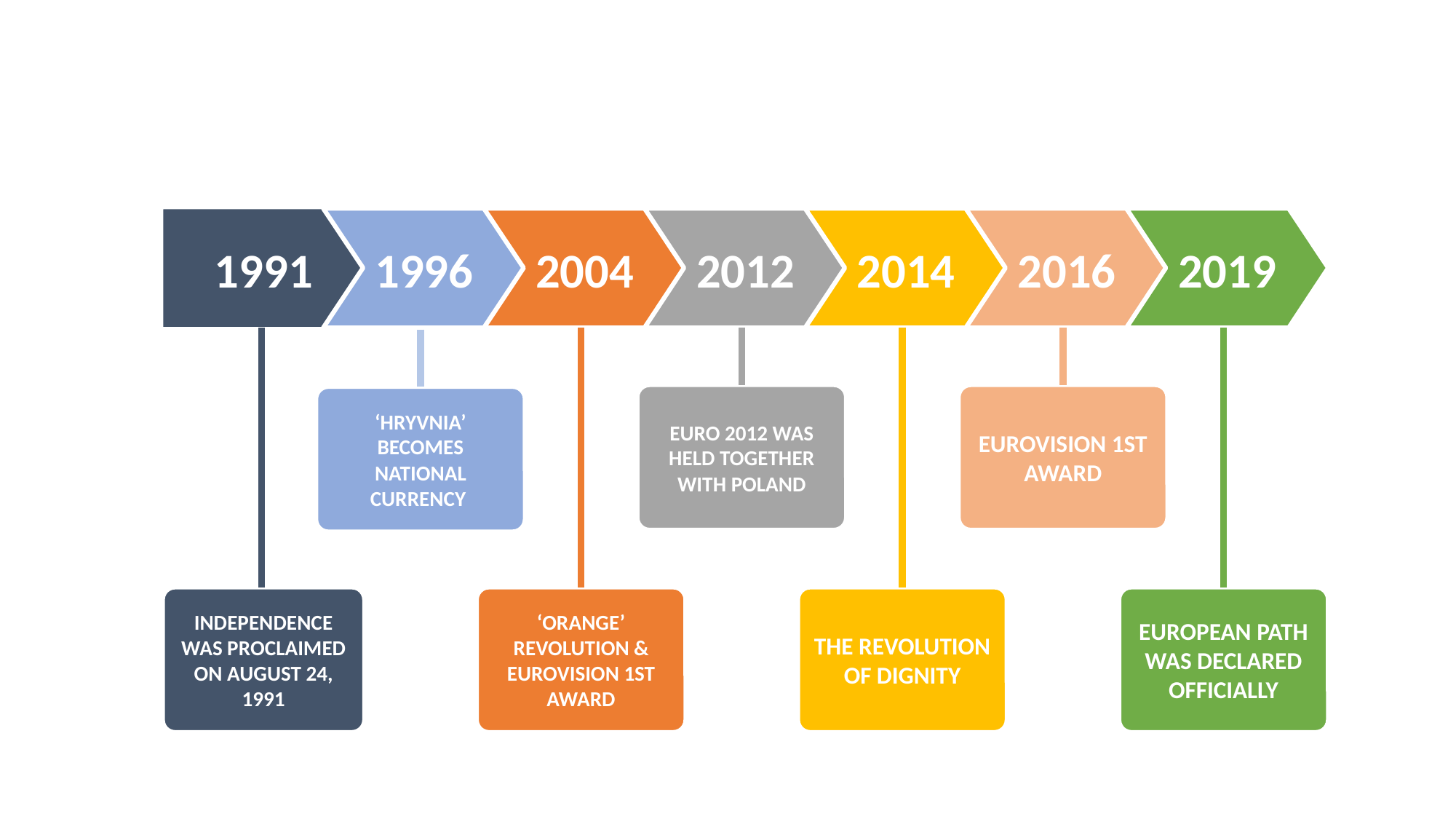

1991
1996
2004
2012
2014
2016
2019
EURO 2012 was held together with poland
Eurovision 1st award
‘Hryvnia’ becomes National CURRENCY
Independence was proclaimed on August 24, 1991
‘Orange’ revolution & Eurovision 1st award
The Revolution of Dignity
EUROPEAN path WAS declared officially